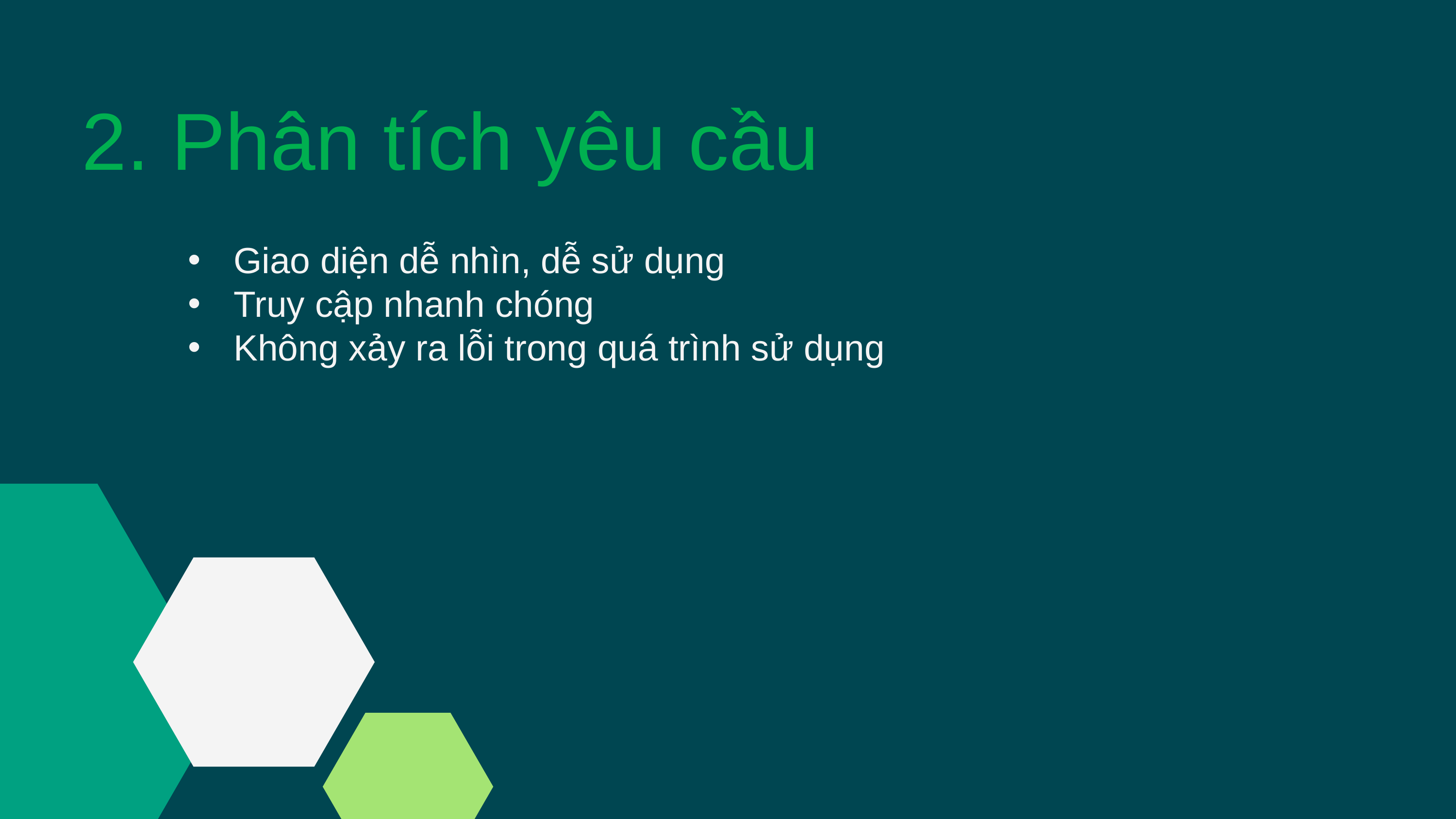

2. Phân tích yêu cầu
Giao diện dễ nhìn, dễ sử dụng
Truy cập nhanh chóng
Không xảy ra lỗi trong quá trình sử dụng